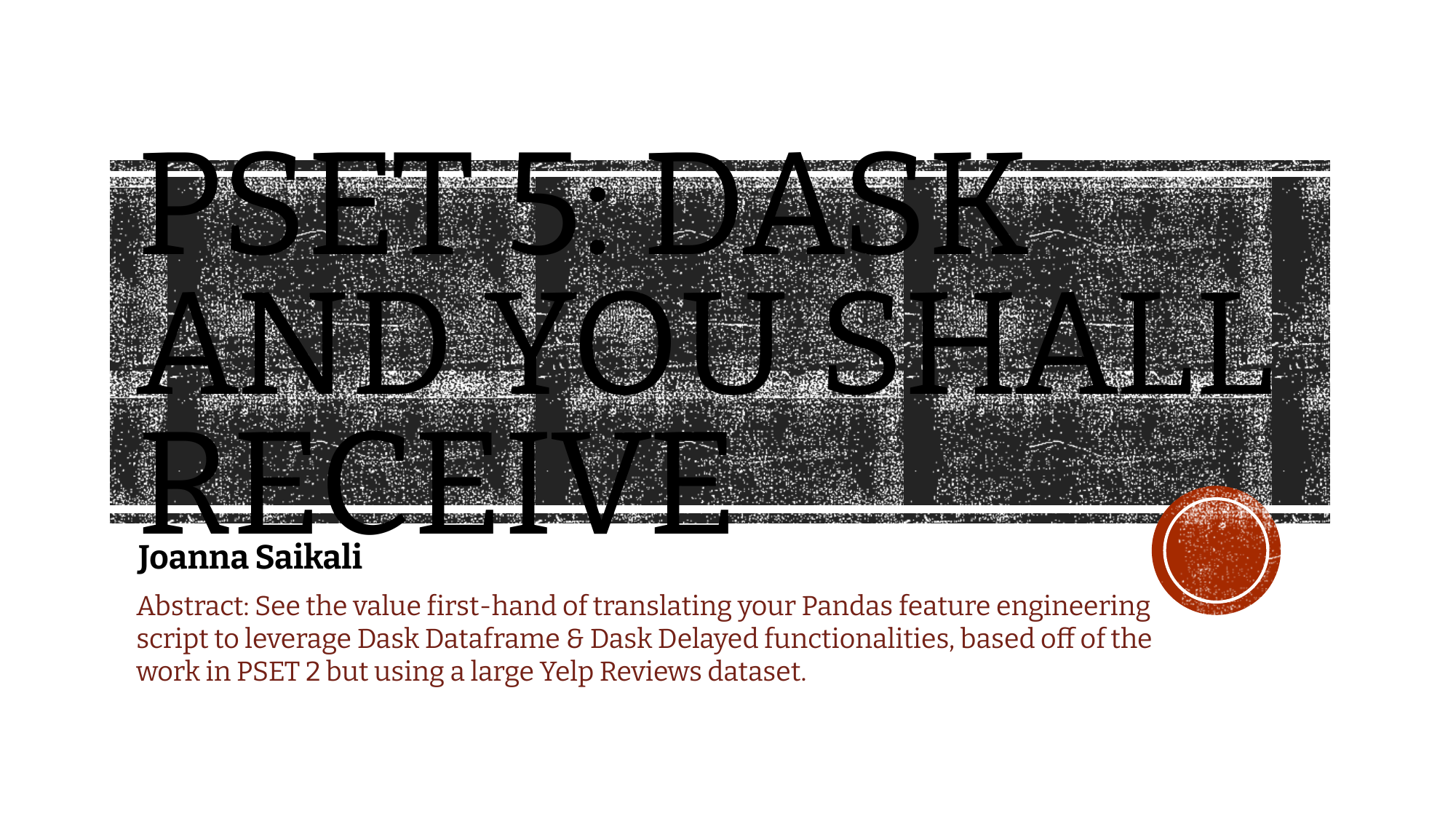

# PSEt 5: Dask and you shall receive
Joanna Saikali

Abstract: See the value first-hand of translating your Pandas feature engineering script to leverage Dask Dataframe & Dask Delayed functionalities, based off of the work in PSET 2 but using a large Yelp Reviews dataset.